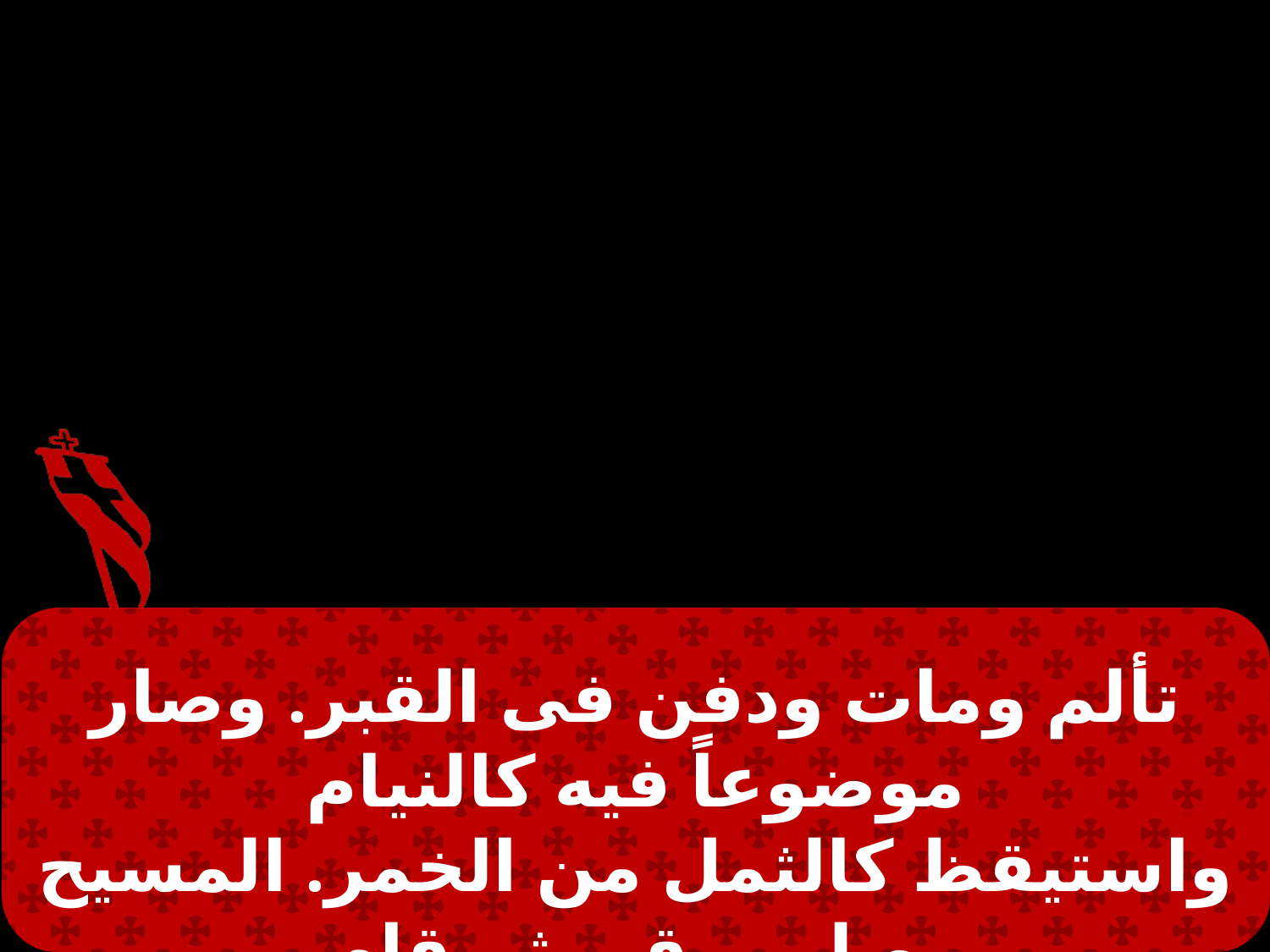

تألم ومات ودفن فى القبر. وصار موضوعاً فيه كالنيام
واستيقظ كالثمل من الخمر. المسيح صلب وقبر ثم قام.